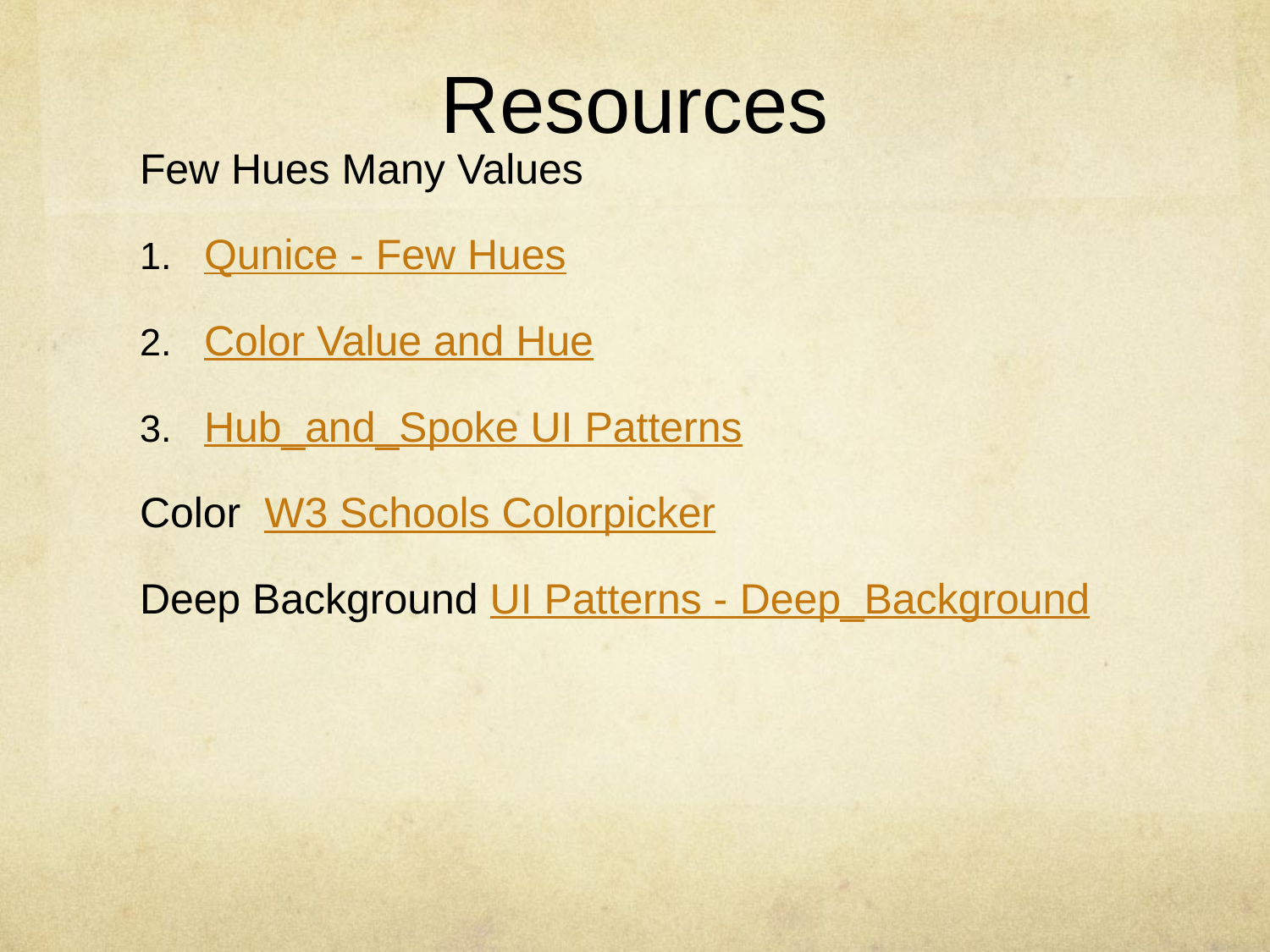

# Resources
Few Hues Many Values
Qunice - Few Hues
Color Value and Hue
Hub_and_Spoke UI Patterns
Color  W3 Schools Colorpicker
Deep Background UI Patterns - Deep_Background